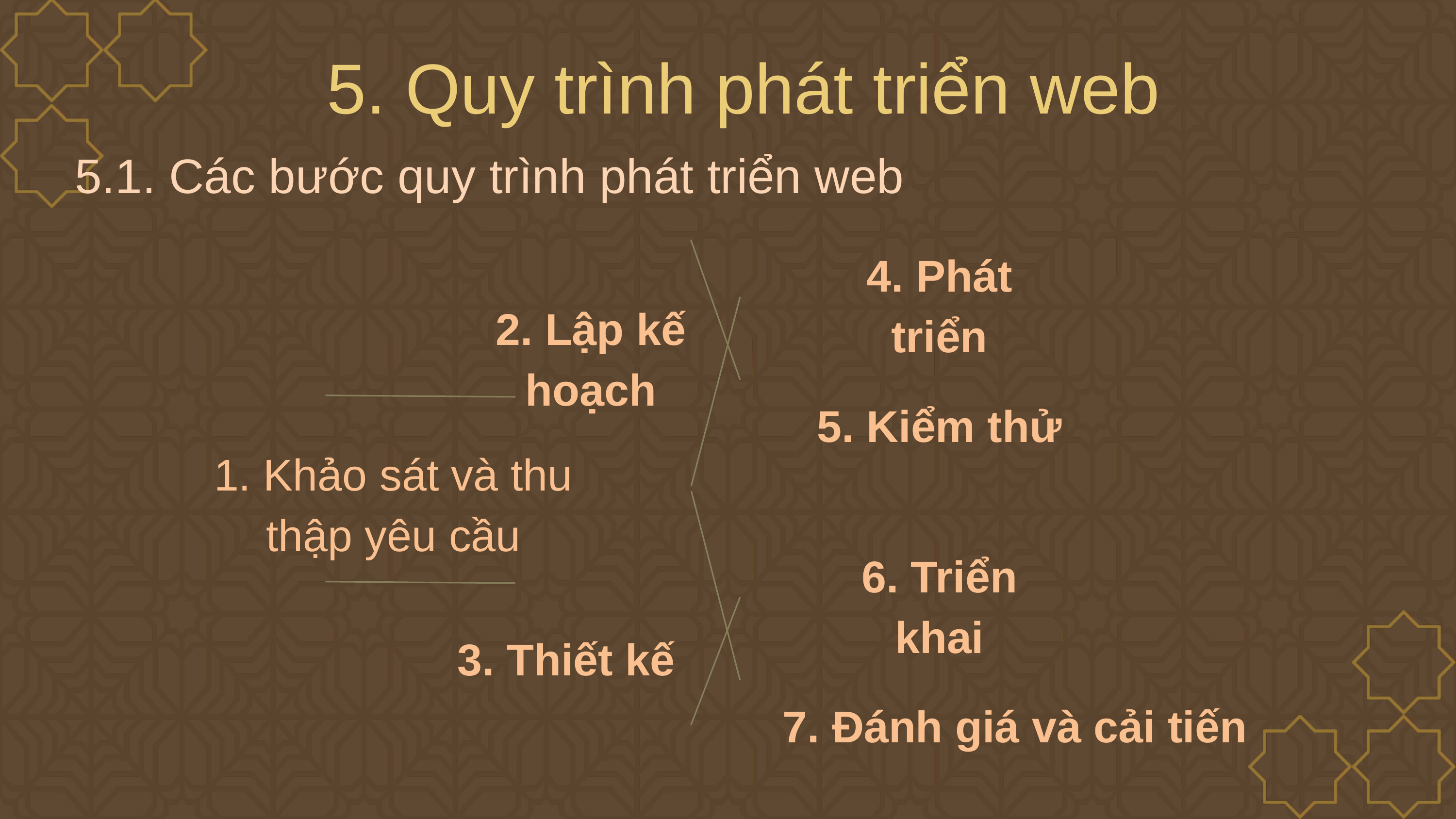

5. Quy trình phát triển web

5.1. Các bước quy trình phát triển web

4. Phát triển
2. Lập kế hoạch
5. Kiểm thử

1. Khảo sát và thu thập yêu cầu
6. Triển khai

3. Thiết kế
7. Đánh giá và cải tiến